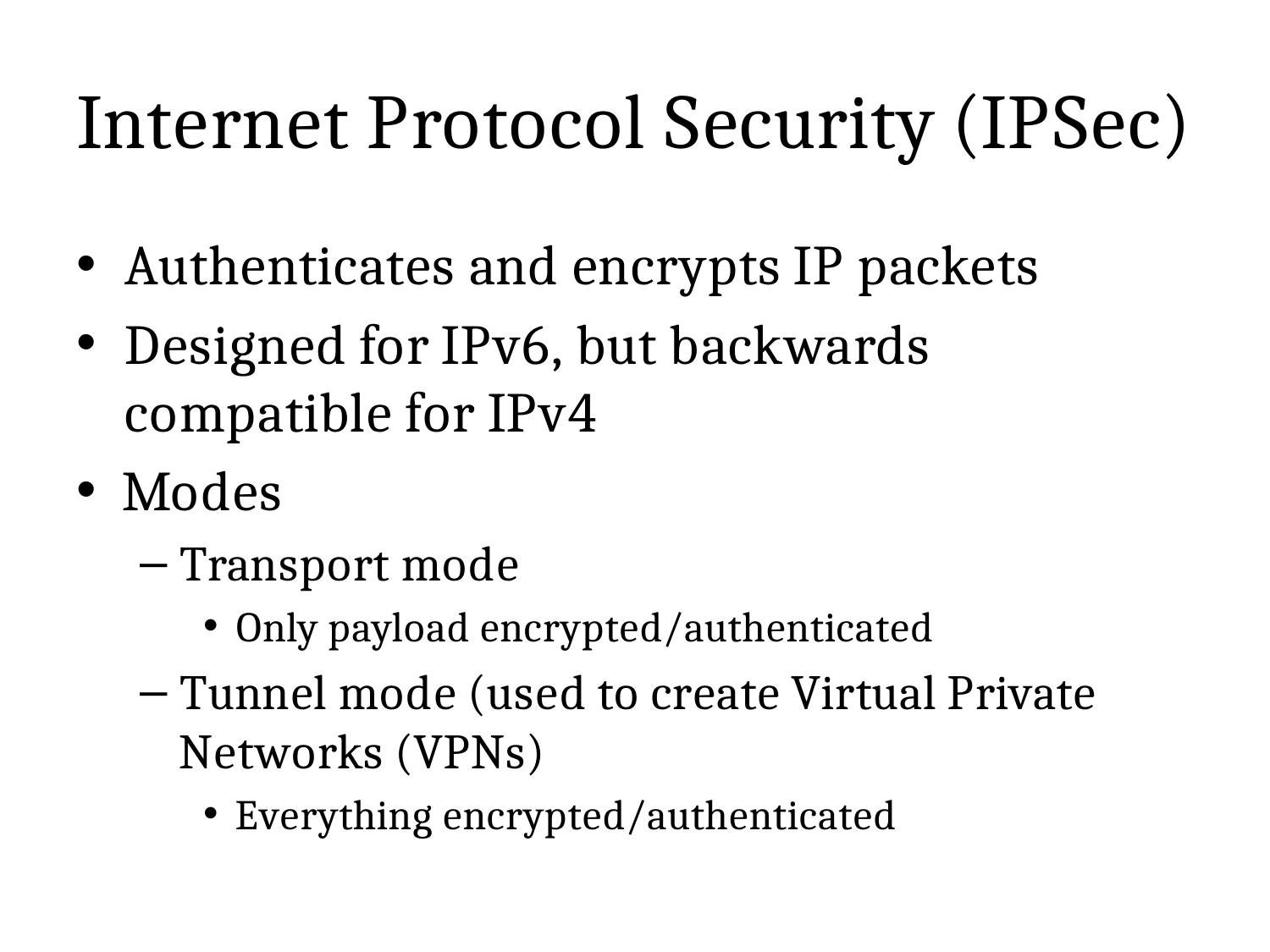

# Internet Protocol Security (IPSec)
Authenticates and encrypts IP packets
Designed for IPv6, but backwards compatible for IPv4
Modes
Transport mode
Only payload encrypted/authenticated
Tunnel mode (used to create Virtual Private Networks (VPNs)
Everything encrypted/authenticated